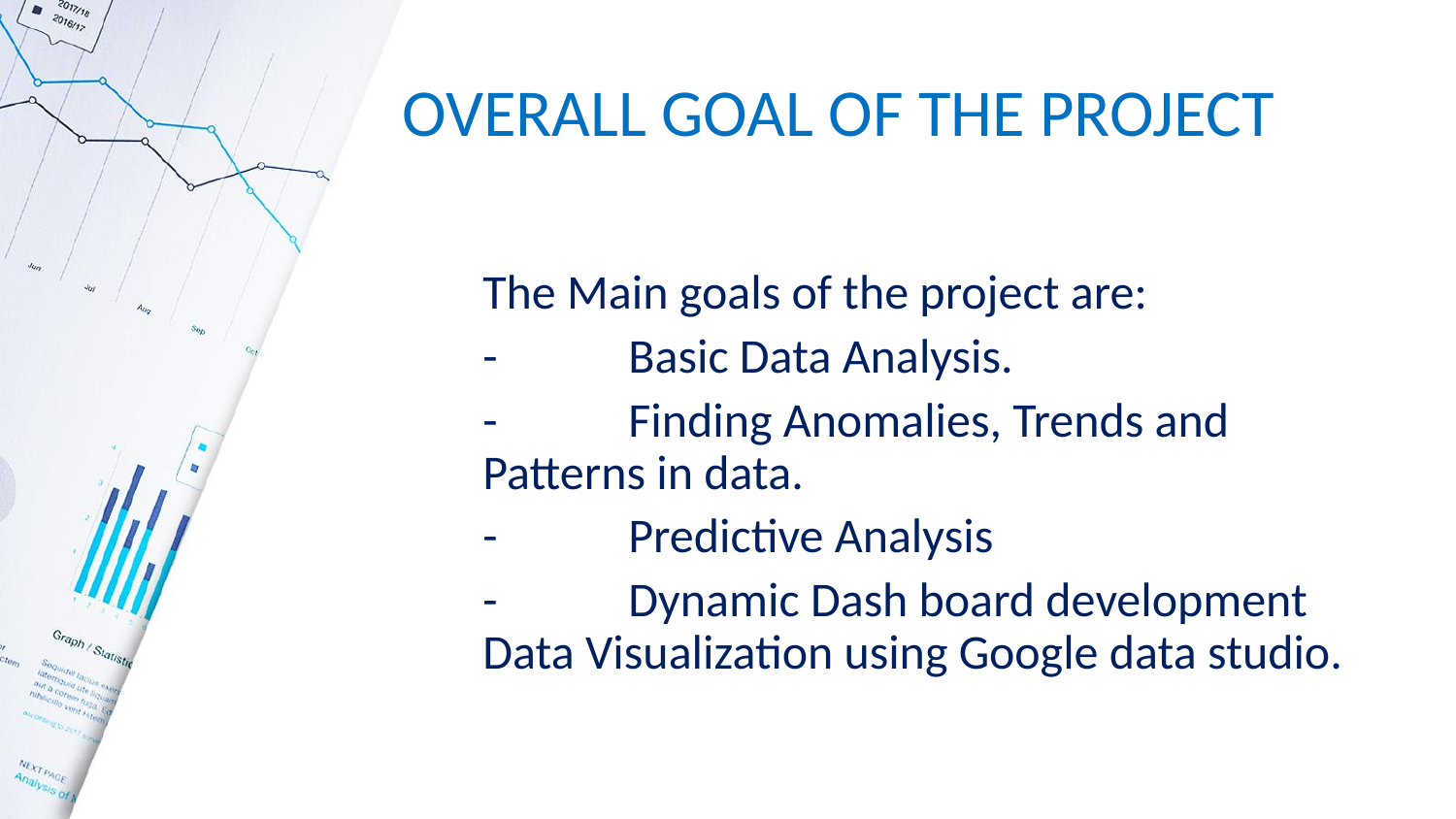

# OVERALL GOAL OF THE PROJECT

The Main goals of the project are:
-	Basic Data Analysis.
-	Finding Anomalies, Trends and Patterns in data.
-	Predictive Analysis
-	Dynamic Dash board development Data Visualization using Google data studio.